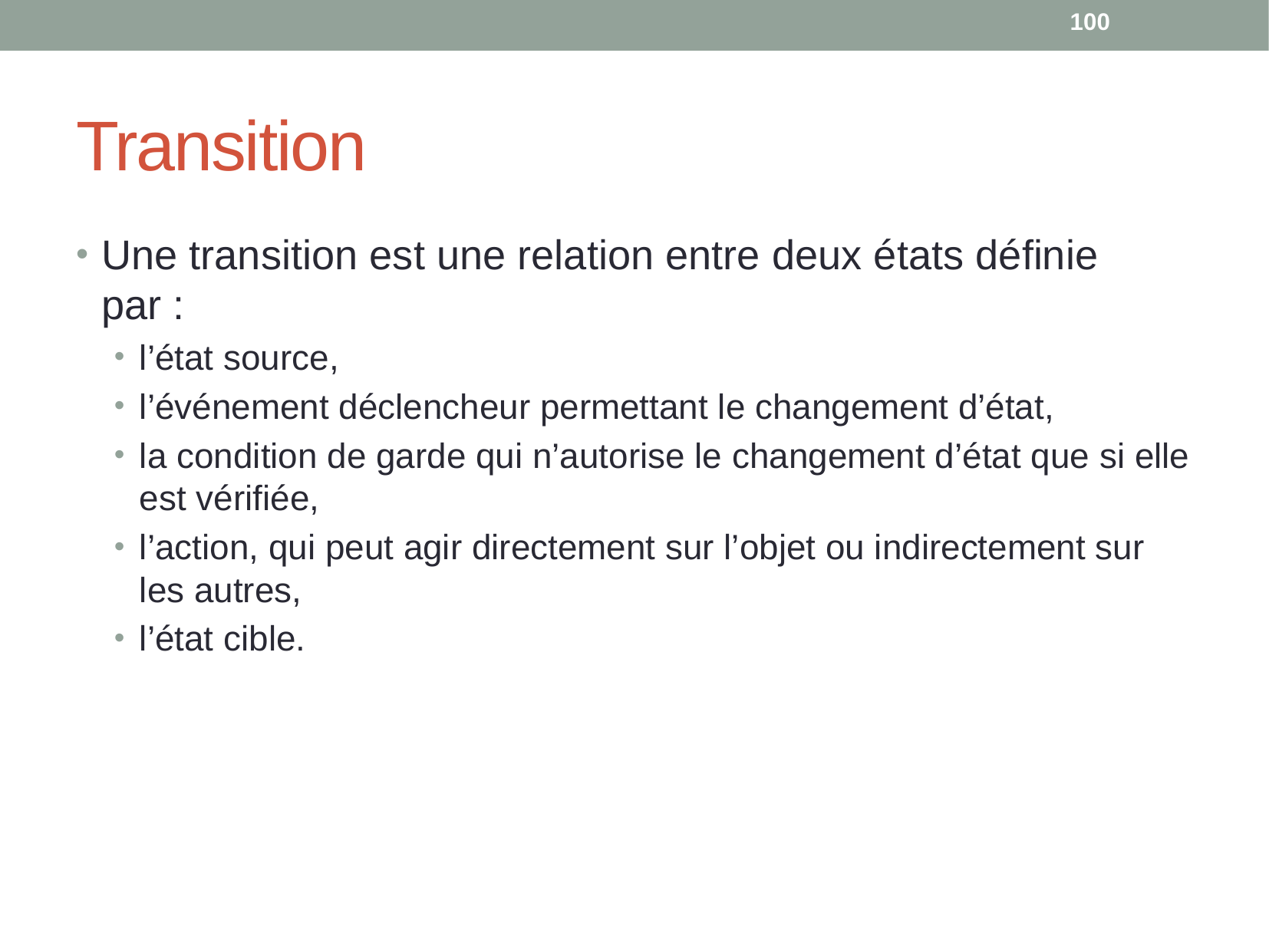

100
# Transition
Une transition est une relation entre deux états définie par :
l’état source,
l’événement déclencheur permettant le changement d’état,
la condition de garde qui n’autorise le changement d’état que si elle est vérifiée,
l’action, qui peut agir directement sur l’objet ou indirectement sur les autres,
l’état cible.